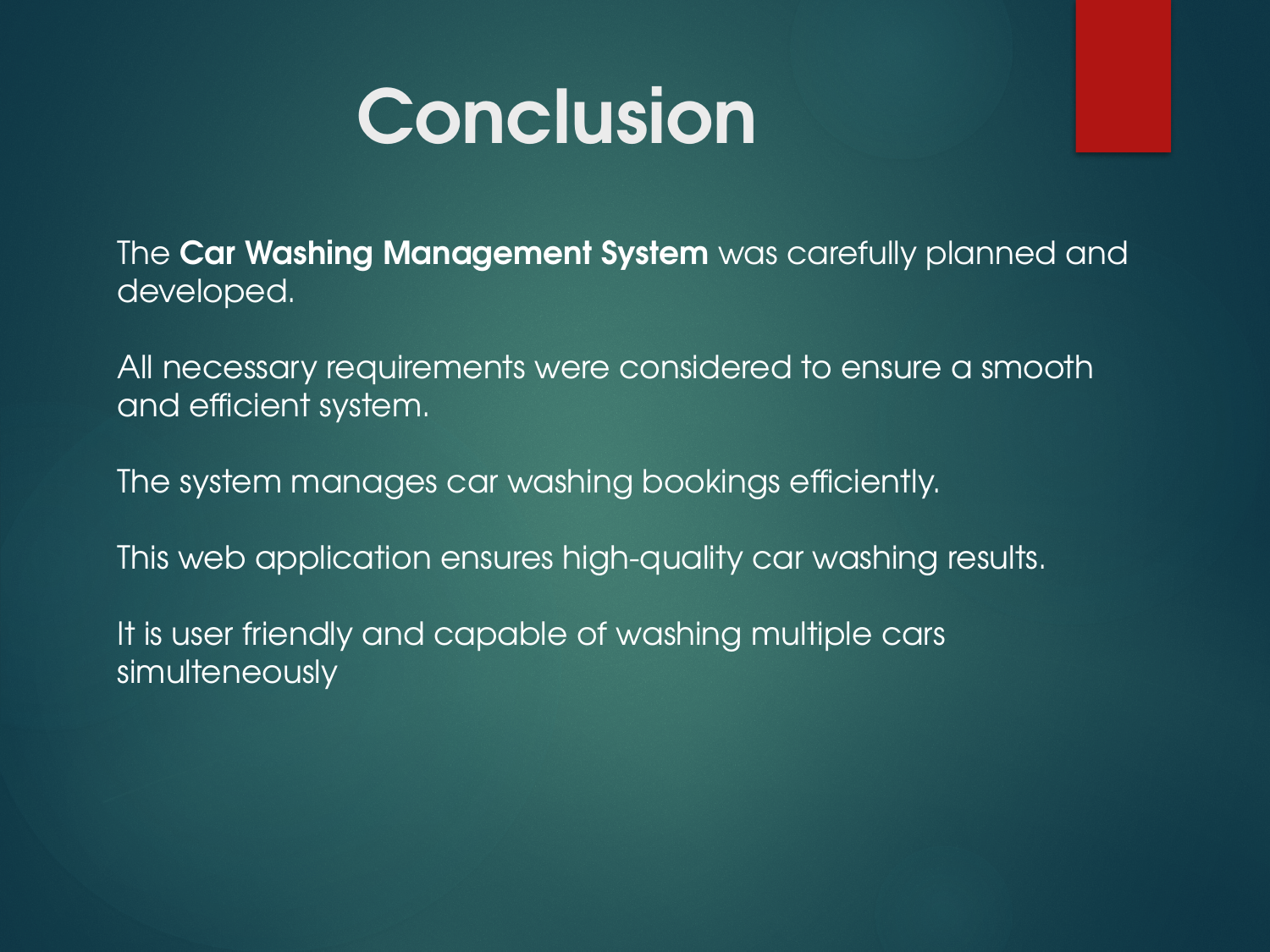

# Conclusion
The Car Washing Management System was carefully planned and developed.

All necessary requirements were considered to ensure a smooth and efficient system.

The system manages car washing bookings efficiently.

This web application ensures high-quality car washing results.

It is user friendly and capable of washing multiple cars simulteneously